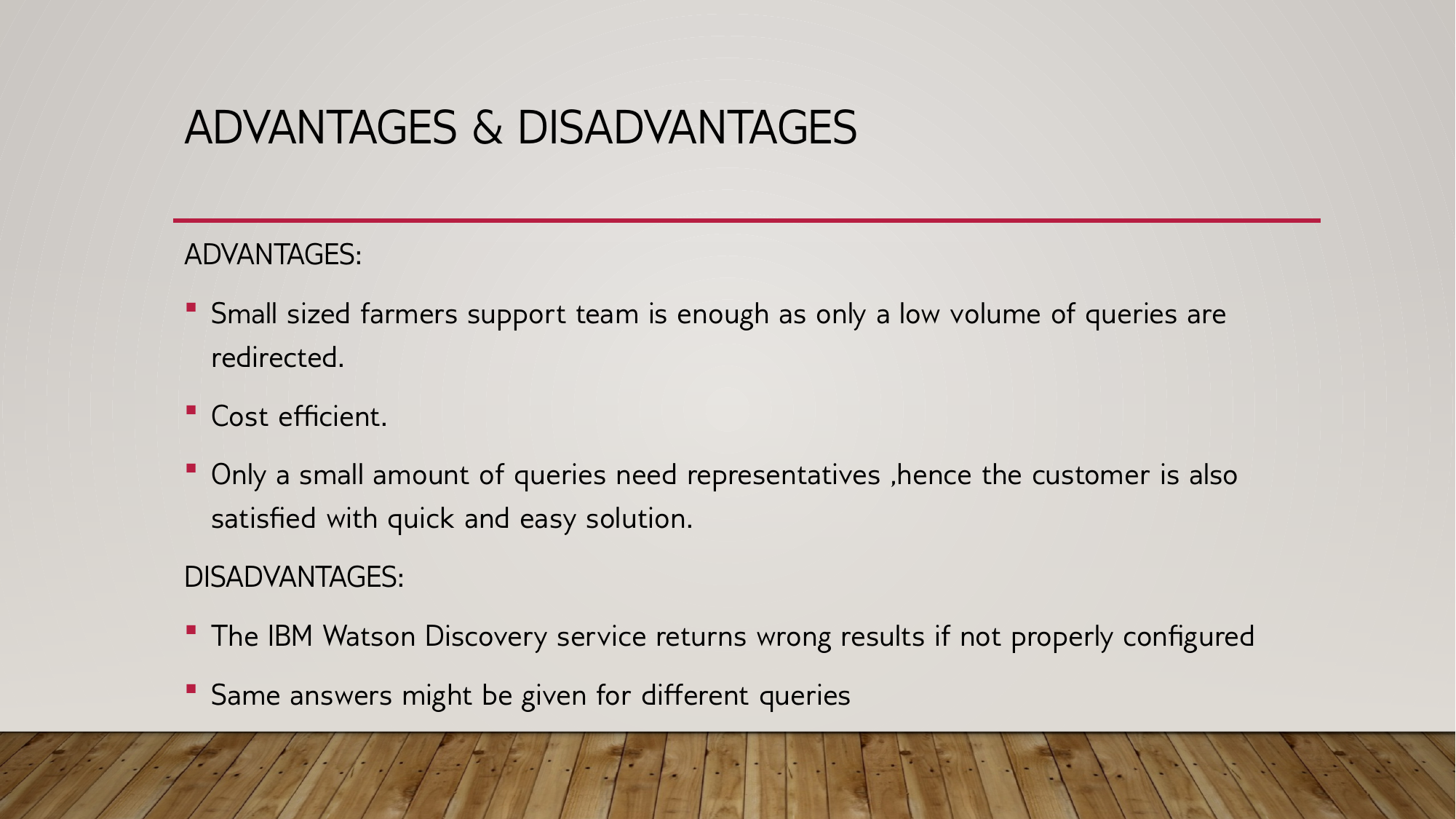

# ADVANTAGES & DISADVANTAGES
ADVANTAGES:
Small sized farmers support team is enough as only a low volume of queries are redirected.
Cost efficient.
Only a small amount of queries need representatives ,hence the customer is also satisfied with quick and easy solution.
DISADVANTAGES:
The IBM Watson Discovery service returns wrong results if not properly configured
Same answers might be given for different queries